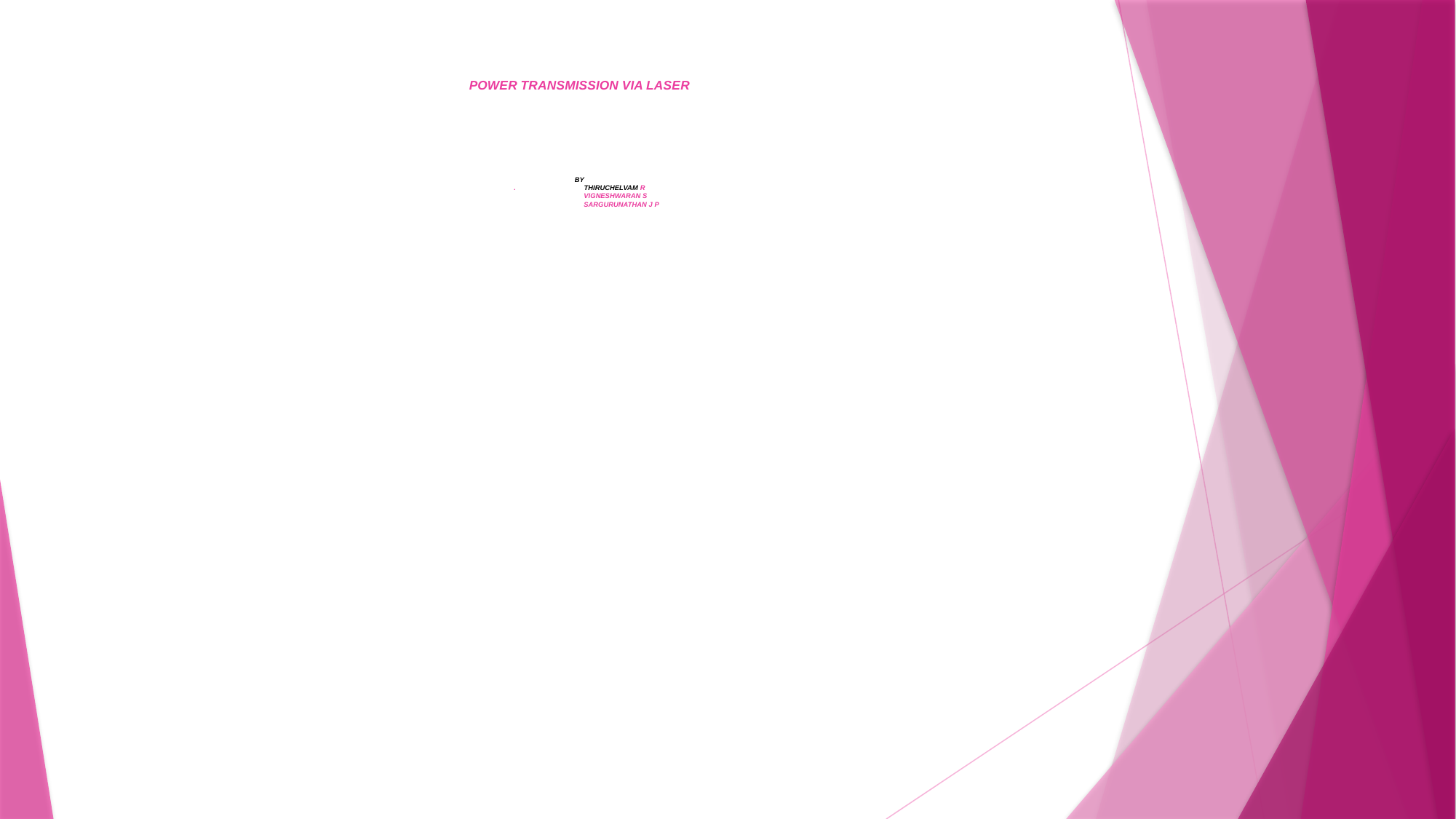

# POWER TRANSMISSION VIA LASER BY .                                  THIRUCHELVAM R VIGNESHWARAN S SARGURUNATHAN J P